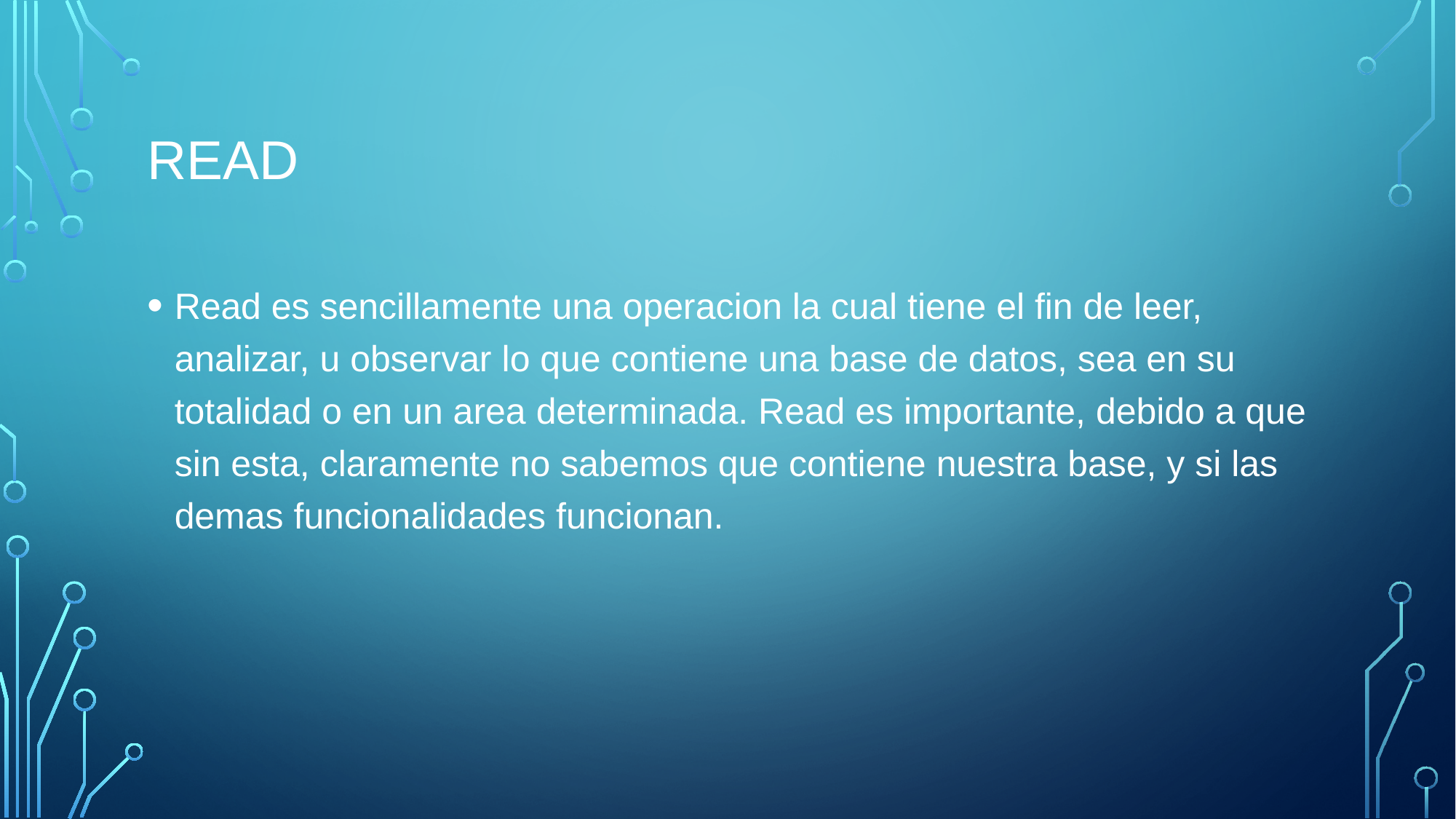

# Read
Read es sencillamente una operacion la cual tiene el fin de leer, analizar, u observar lo que contiene una base de datos, sea en su totalidad o en un area determinada. Read es importante, debido a que sin esta, claramente no sabemos que contiene nuestra base, y si las demas funcionalidades funcionan.